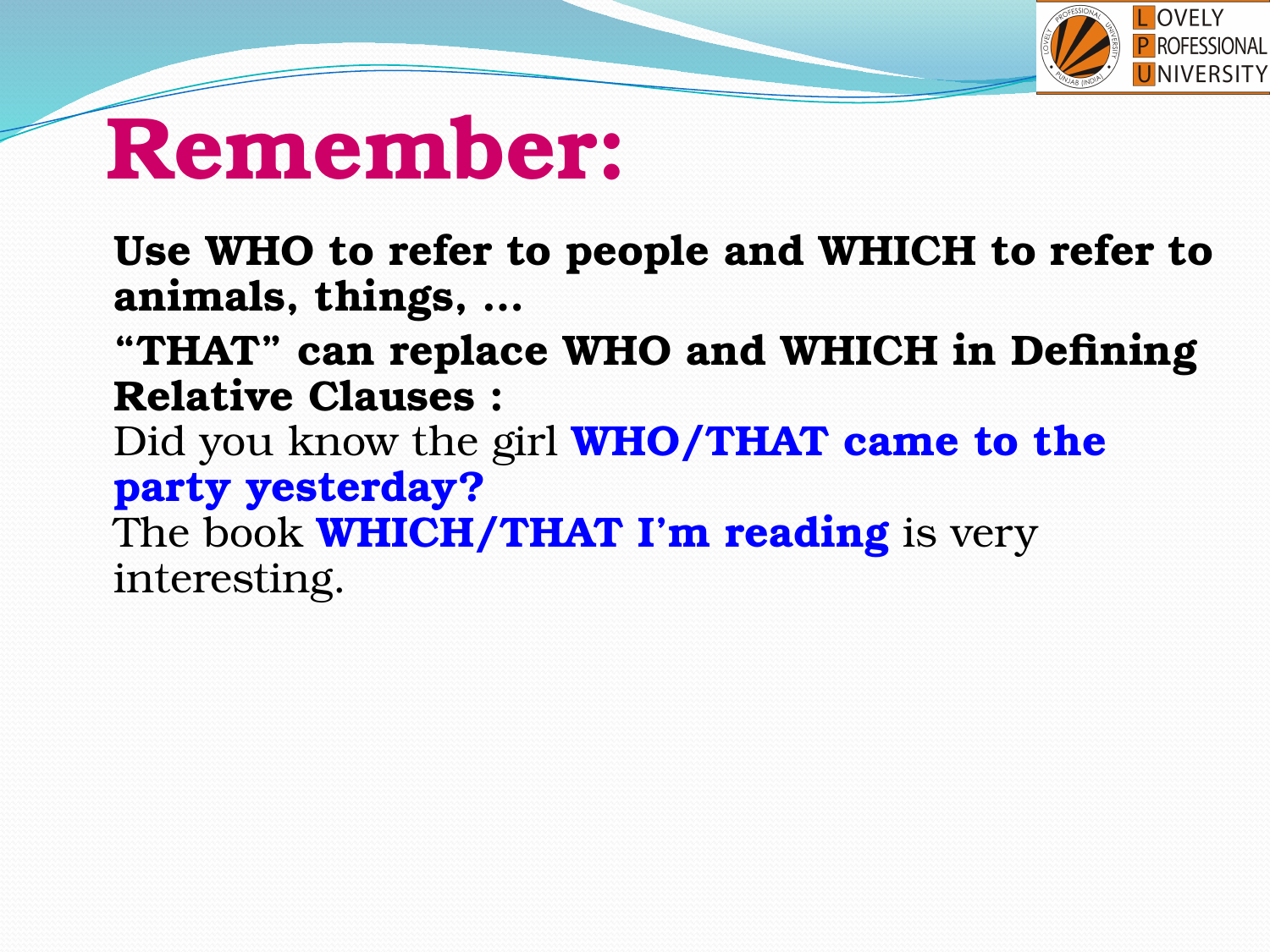

# Remember:
	Use WHO to refer to people and WHICH to refer to animals, things, …
 	“THAT” can replace WHO and WHICH in Defining Relative Clauses :
Did you know the girl WHO/THAT came to the party yesterday?
The book WHICH/THAT I’m reading is very interesting.